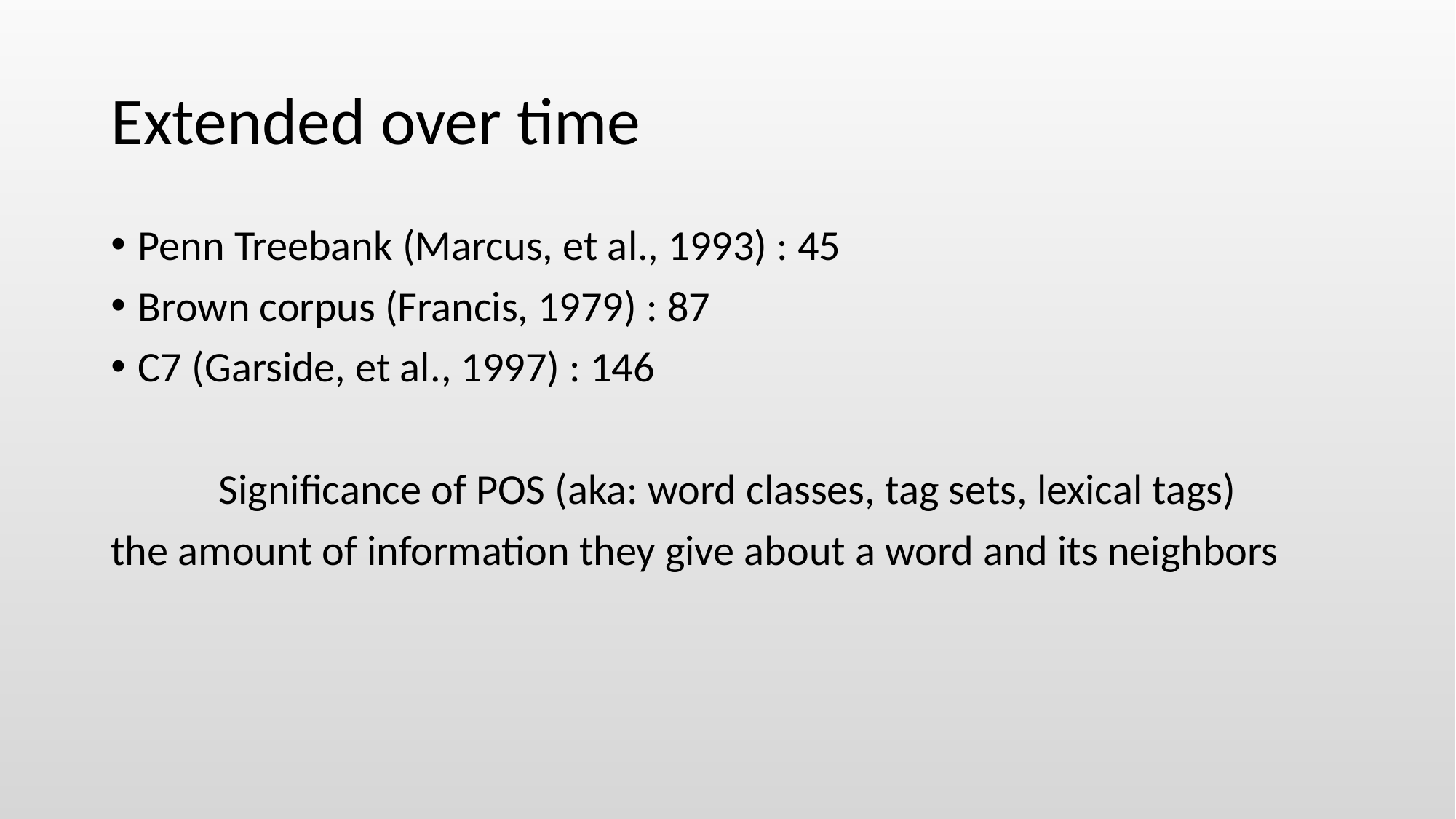

# Extended over time
Penn Treebank (Marcus, et al., 1993) : 45
Brown corpus (Francis, 1979) : 87
C7 (Garside, et al., 1997) : 146

Significance of POS (aka: word classes, tag sets, lexical tags)
the amount of information they give about a word and its neighbors